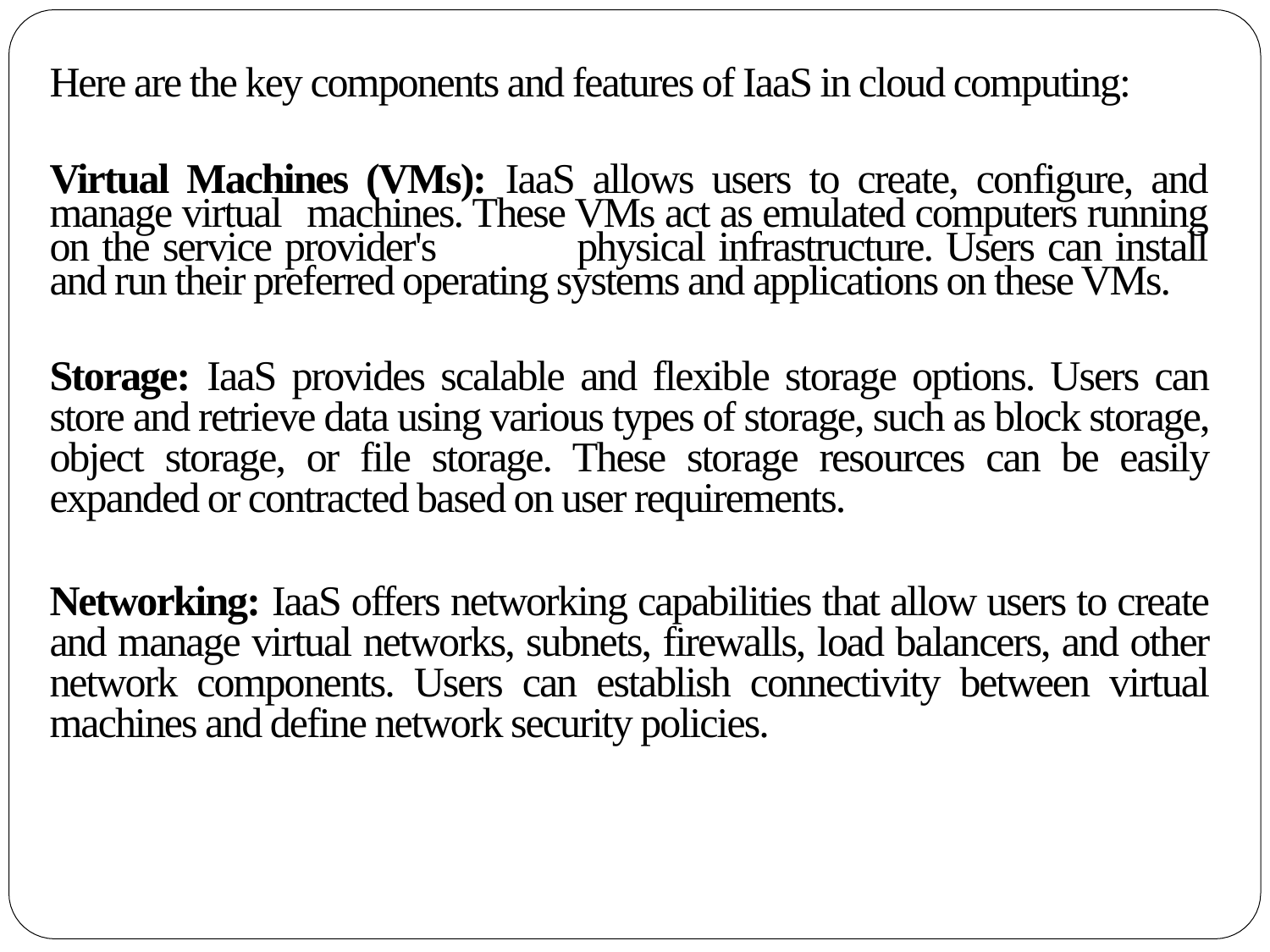

Here are the key components and features of IaaS in cloud computing:

Virtual Machines (VMs): IaaS allows users to create, configure, and manage virtual 	machines. These VMs act as emulated computers running on the service provider's 	physical infrastructure. Users can install and run their preferred operating systems and applications on these VMs.

Storage: IaaS provides scalable and flexible storage options. Users can store and retrieve data using various types of storage, such as block storage, object storage, or file storage. These storage resources can be easily expanded or contracted based on user requirements.

Networking: IaaS offers networking capabilities that allow users to create and manage virtual networks, subnets, firewalls, load balancers, and other network components. Users can establish connectivity between virtual machines and define network security policies.